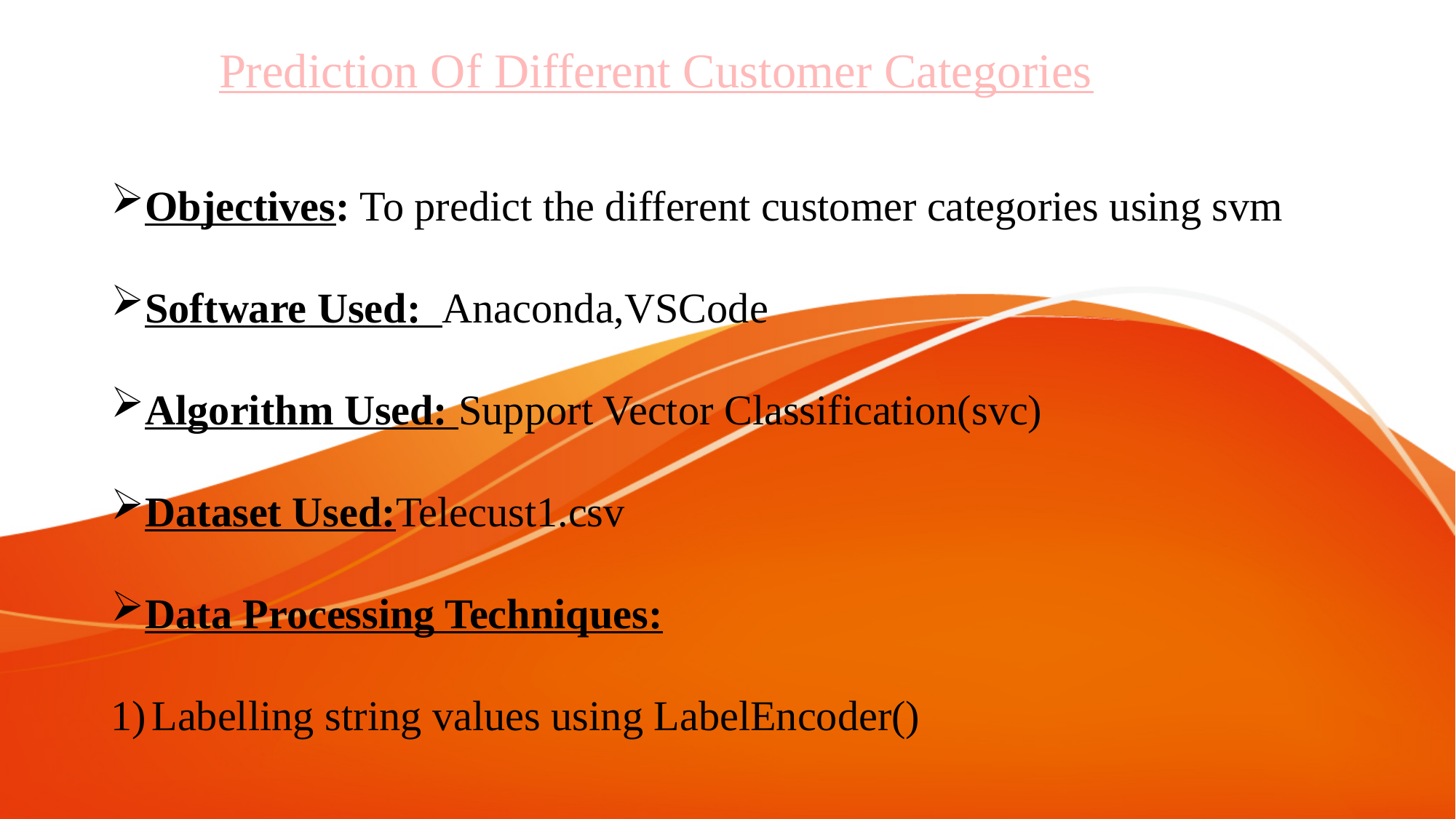

# Prediction Of Different Customer Categories
Objectives: To predict the different customer categories using svm
Software Used:  Anaconda,VSCode
Algorithm Used: Support Vector Classification(svc)
Dataset Used:Telecust1.csv
Data Processing Techniques:
Labelling string values using LabelEncoder()